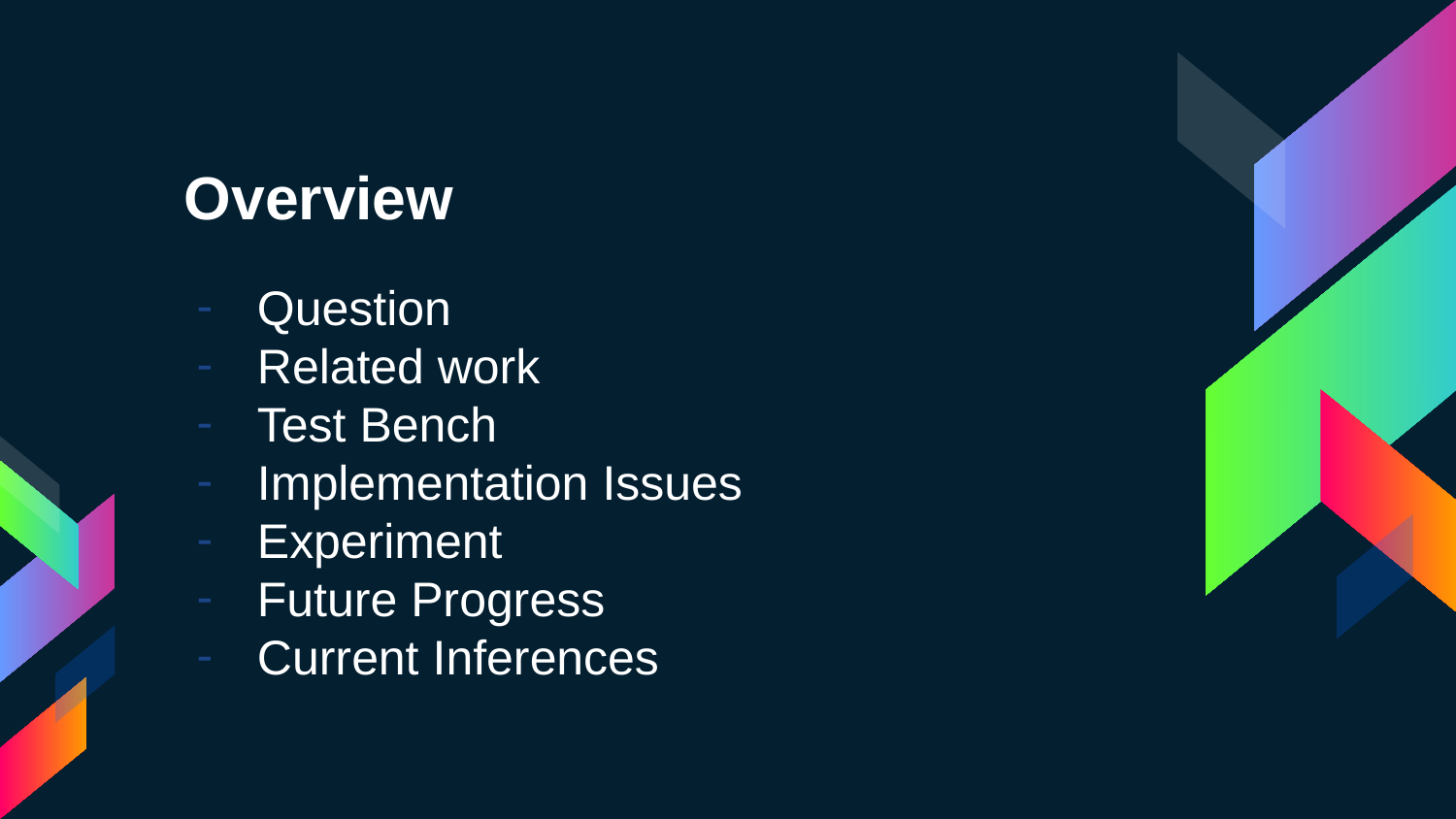

# Overview
Question
Related work
Test Bench
Implementation Issues
Experiment
Future Progress
Current Inferences